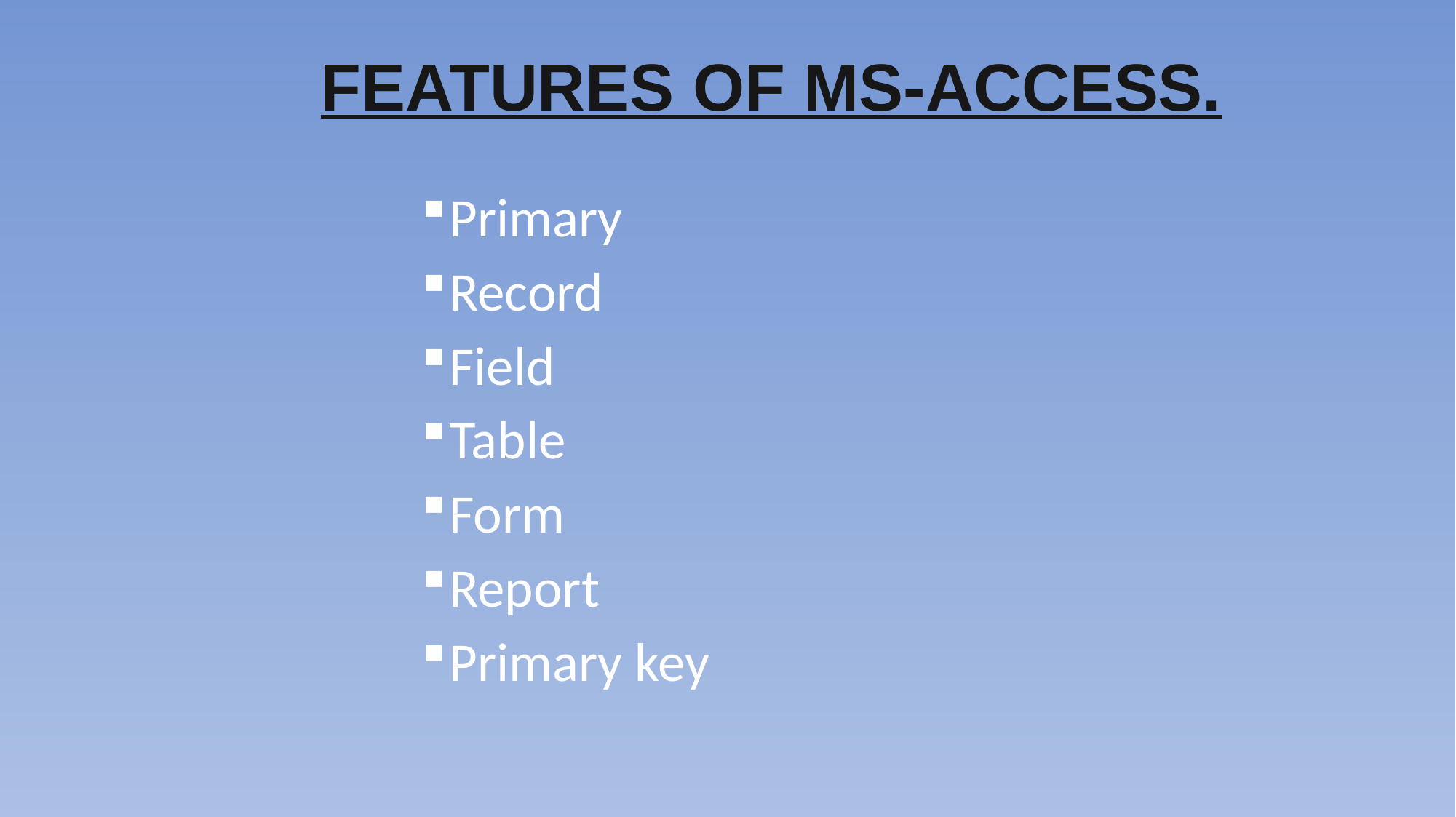

# FEATURES OF MS-ACCESS.
Primary
Record
Field
Table
Form
Report
Primary key